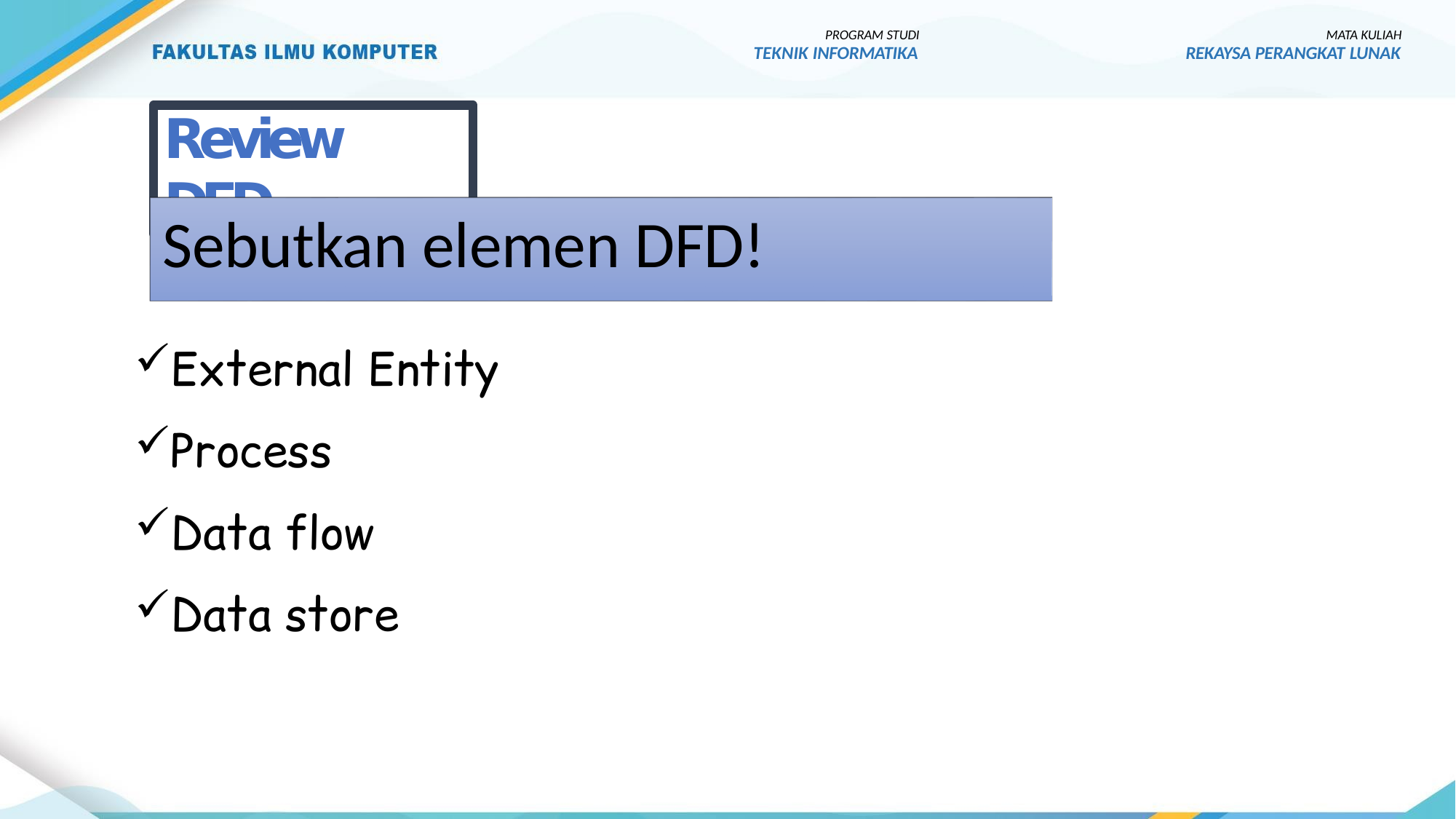

PROGRAM STUDI
TEKNIK INFORMATIKA
MATA KULIAH
REKAYSA PERANGKAT LUNAK
Review DFD

Sebutkan elemen DFD!

External Entity
Process
Data flow
Data store